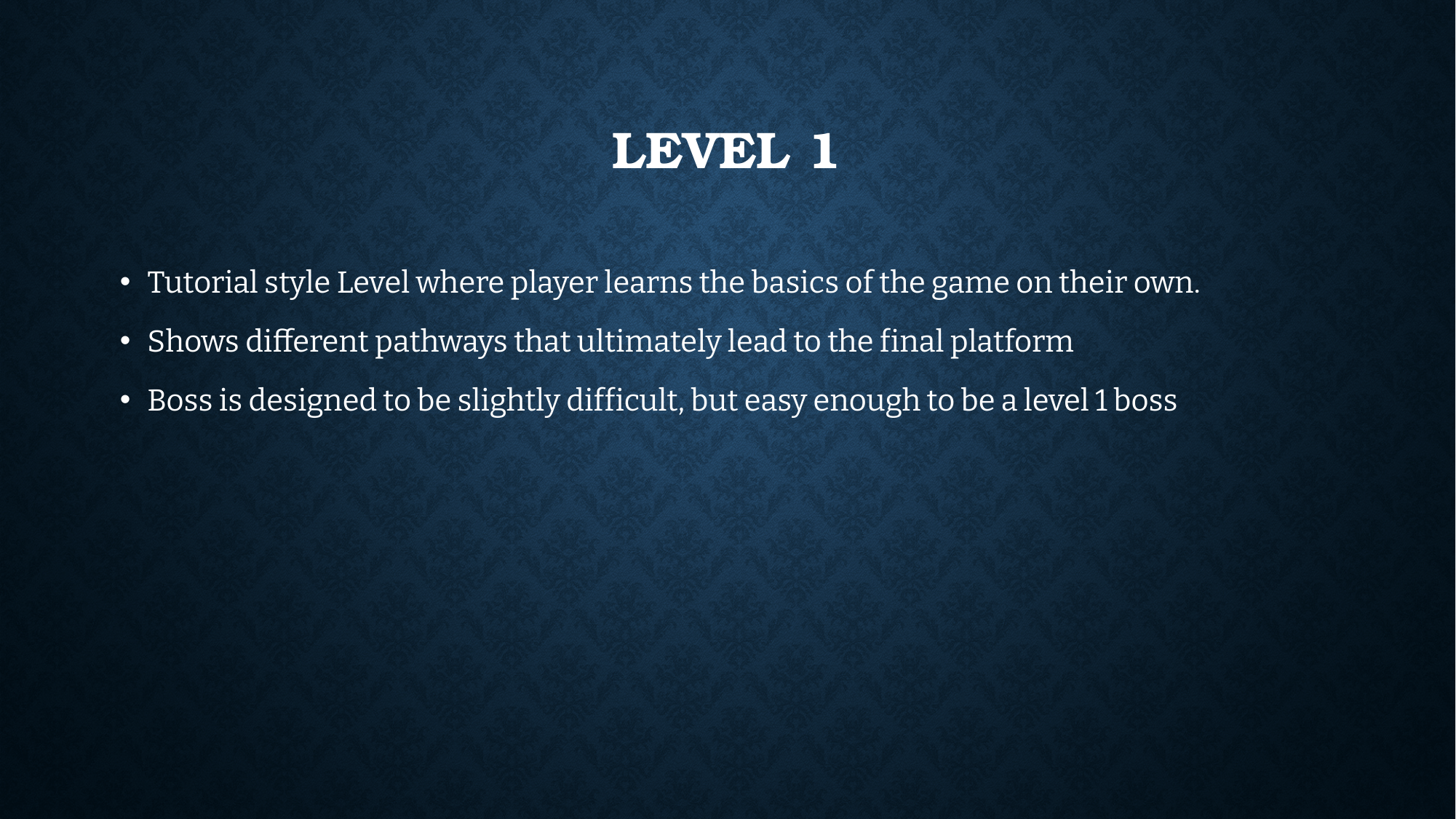

# Level 1
Tutorial style Level where player learns the basics of the game on their own.
Shows different pathways that ultimately lead to the final platform
Boss is designed to be slightly difficult, but easy enough to be a level 1 boss